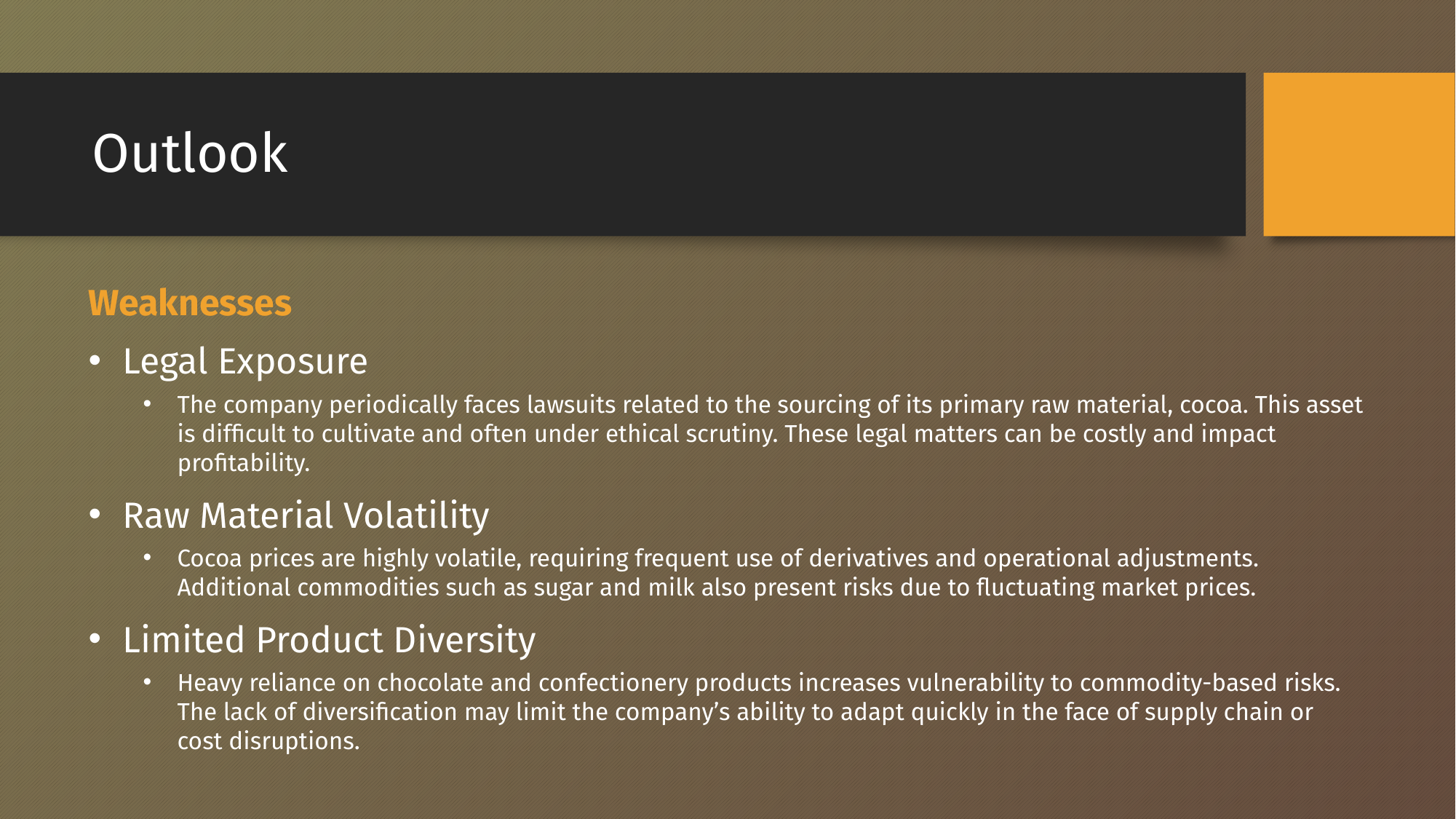

# Outlook
Weaknesses
Legal Exposure
The company periodically faces lawsuits related to the sourcing of its primary raw material, cocoa. This asset is difficult to cultivate and often under ethical scrutiny. These legal matters can be costly and impact profitability.
Raw Material Volatility
Cocoa prices are highly volatile, requiring frequent use of derivatives and operational adjustments. Additional commodities such as sugar and milk also present risks due to fluctuating market prices.
Limited Product Diversity
Heavy reliance on chocolate and confectionery products increases vulnerability to commodity-based risks. The lack of diversification may limit the company’s ability to adapt quickly in the face of supply chain or cost disruptions.